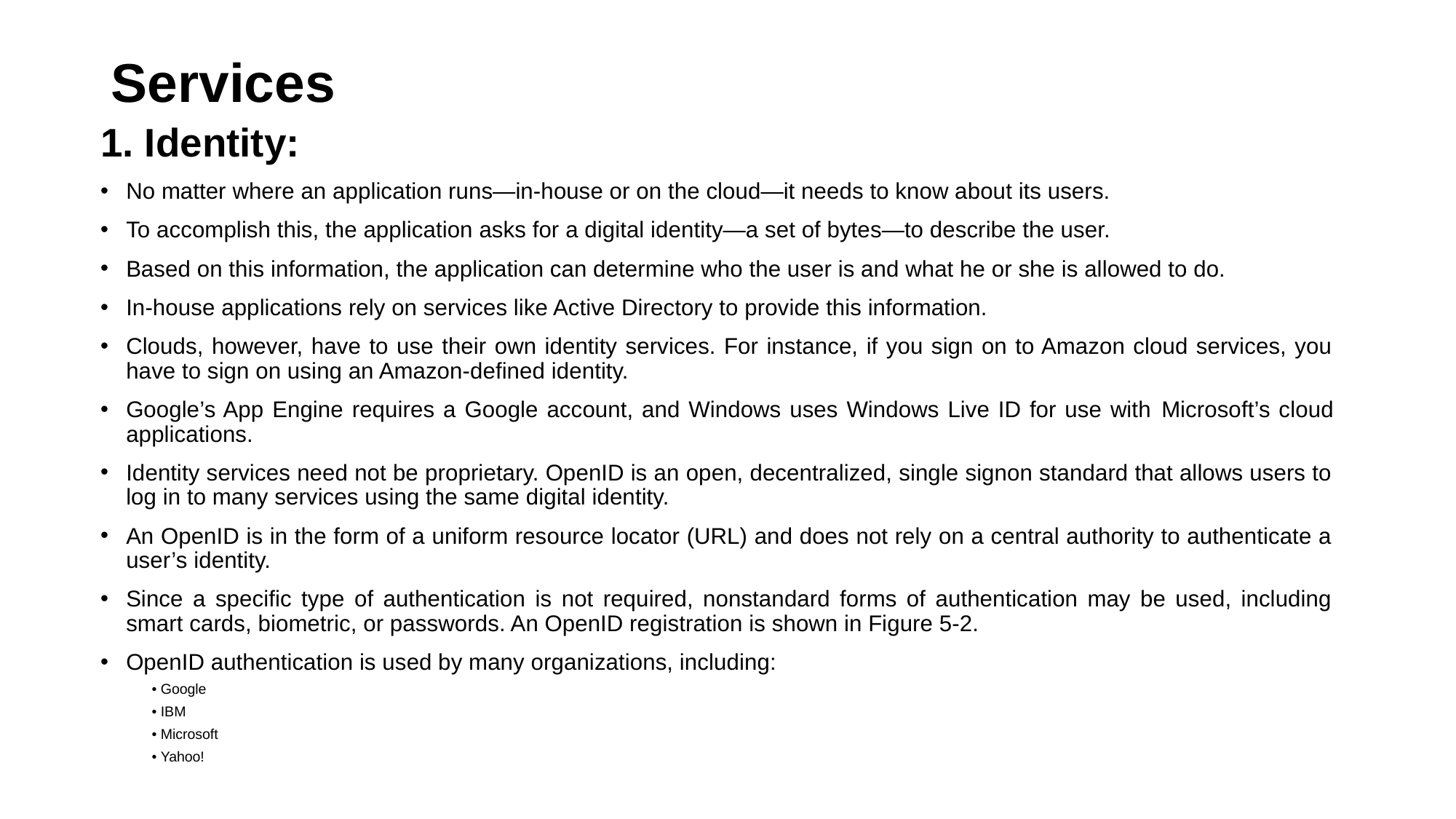

# Services
1. Identity:
No matter where an application runs—in-house or on the cloud—it needs to know about its users.
To accomplish this, the application asks for a digital identity—a set of bytes—to describe the user.
Based on this information, the application can determine who the user is and what he or she is allowed to do.
In-house applications rely on services like Active Directory to provide this information.
Clouds, however, have to use their own identity services. For instance, if you sign on to Amazon cloud services, you have to sign on using an Amazon-defined identity.
Google’s App Engine requires a Google account, and Windows uses Windows Live ID for use with Microsoft’s cloud applications.
Identity services need not be proprietary. OpenID is an open, decentralized, single signon standard that allows users to log in to many services using the same digital identity.
An OpenID is in the form of a uniform resource locator (URL) and does not rely on a central authority to authenticate a user’s identity.
Since a specific type of authentication is not required, nonstandard forms of authentication may be used, including smart cards, biometric, or passwords. An OpenID registration is shown in Figure 5-2.
OpenID authentication is used by many organizations, including:
• Google
• IBM
• Microsoft
• Yahoo!